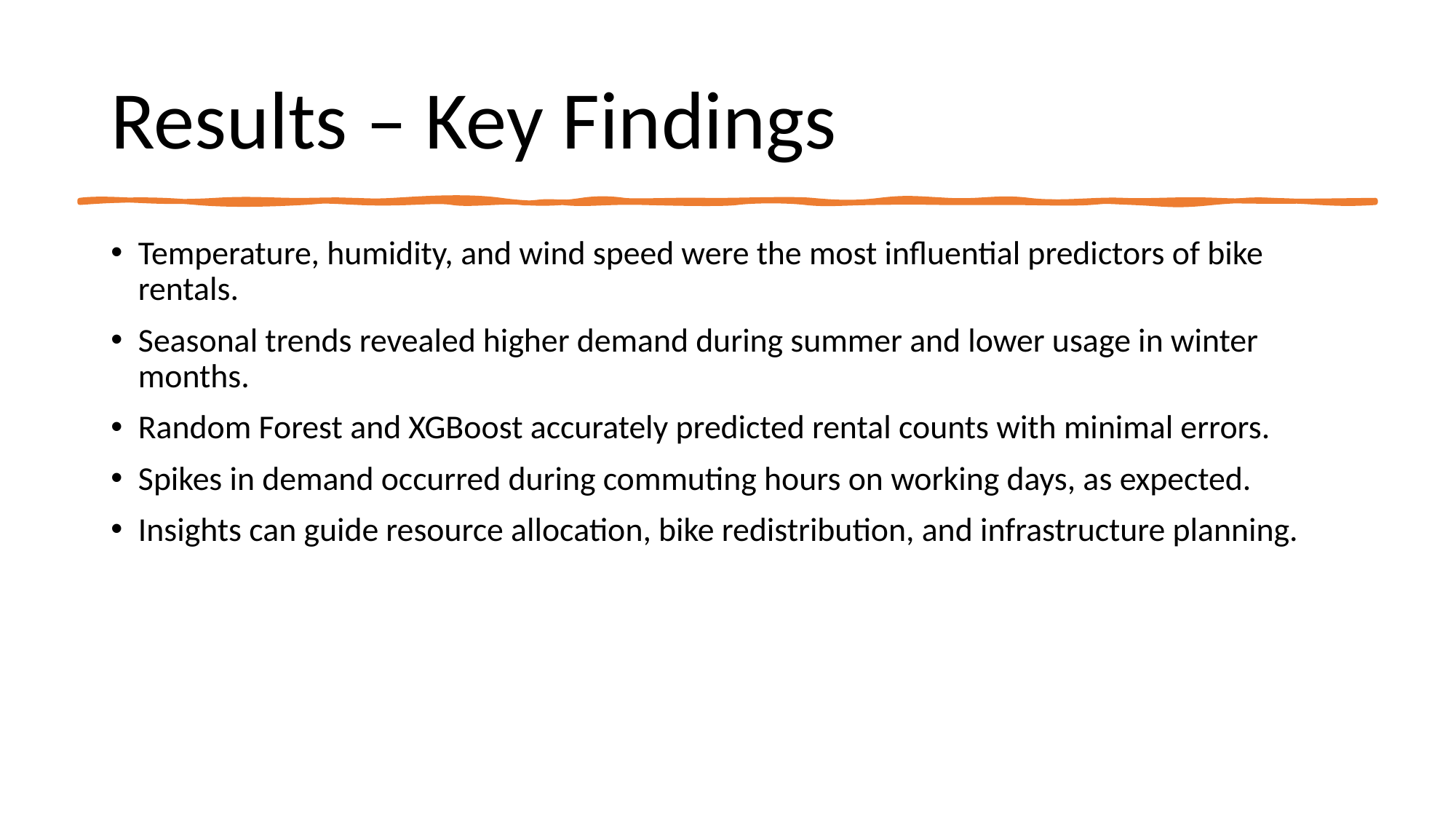

# Results – Key Findings

Temperature, humidity, and wind speed were the most influential predictors of bike rentals.
Seasonal trends revealed higher demand during summer and lower usage in winter months.
Random Forest and XGBoost accurately predicted rental counts with minimal errors.
Spikes in demand occurred during commuting hours on working days, as expected.
Insights can guide resource allocation, bike redistribution, and infrastructure planning.